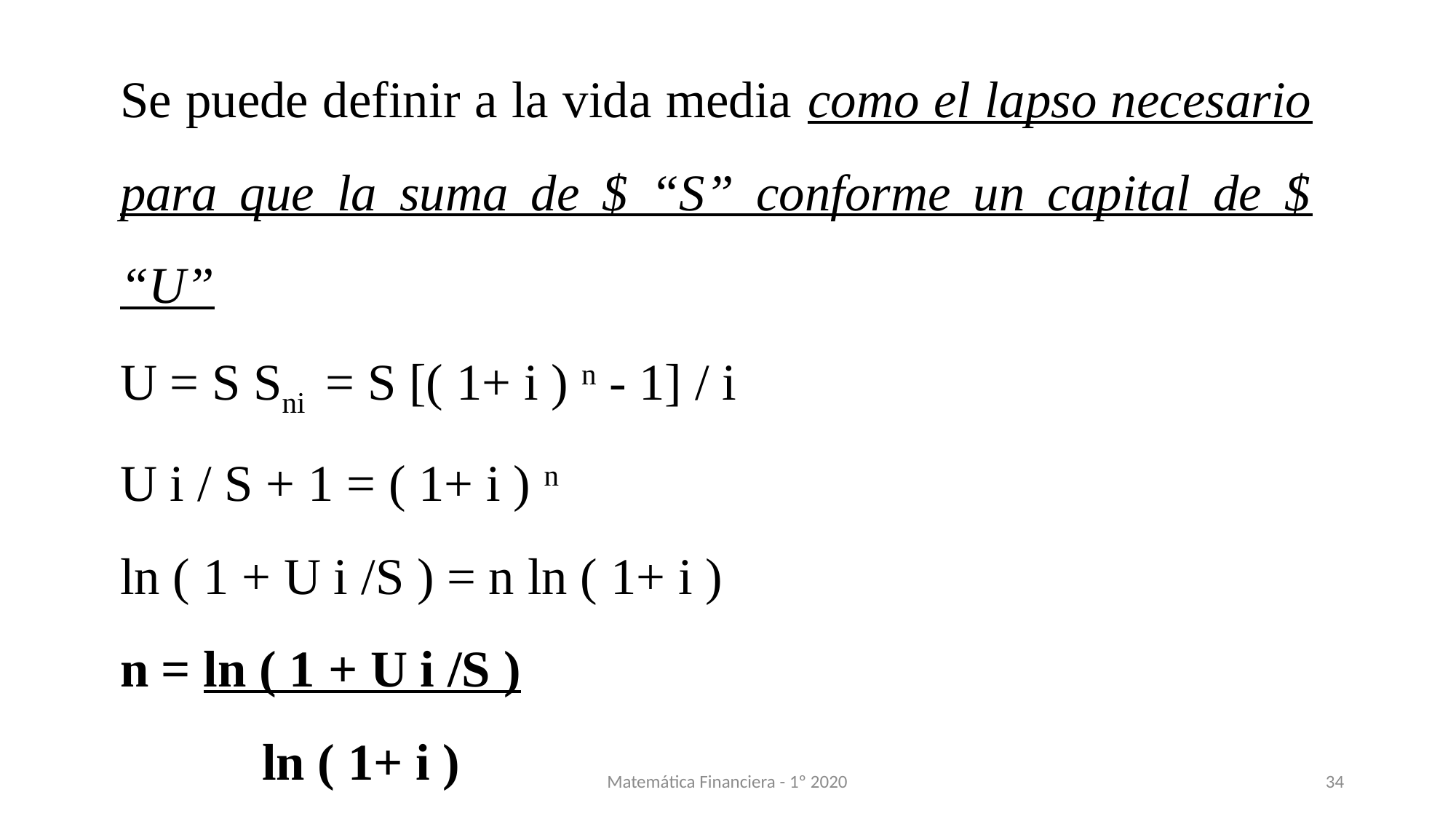

Se puede definir a la vida media como el lapso necesario para que la suma de $ “S” conforme un capital de $ “U”
U = S Sni  = S [( 1+ i ) n - 1] / i
U i / S + 1 = ( 1+ i ) n
ln ( 1 + U i /S ) = n ln ( 1+ i )
n = ln ( 1 + U i /S )
           ln ( 1+ i )
Matemática Financiera - 1º 2020
34